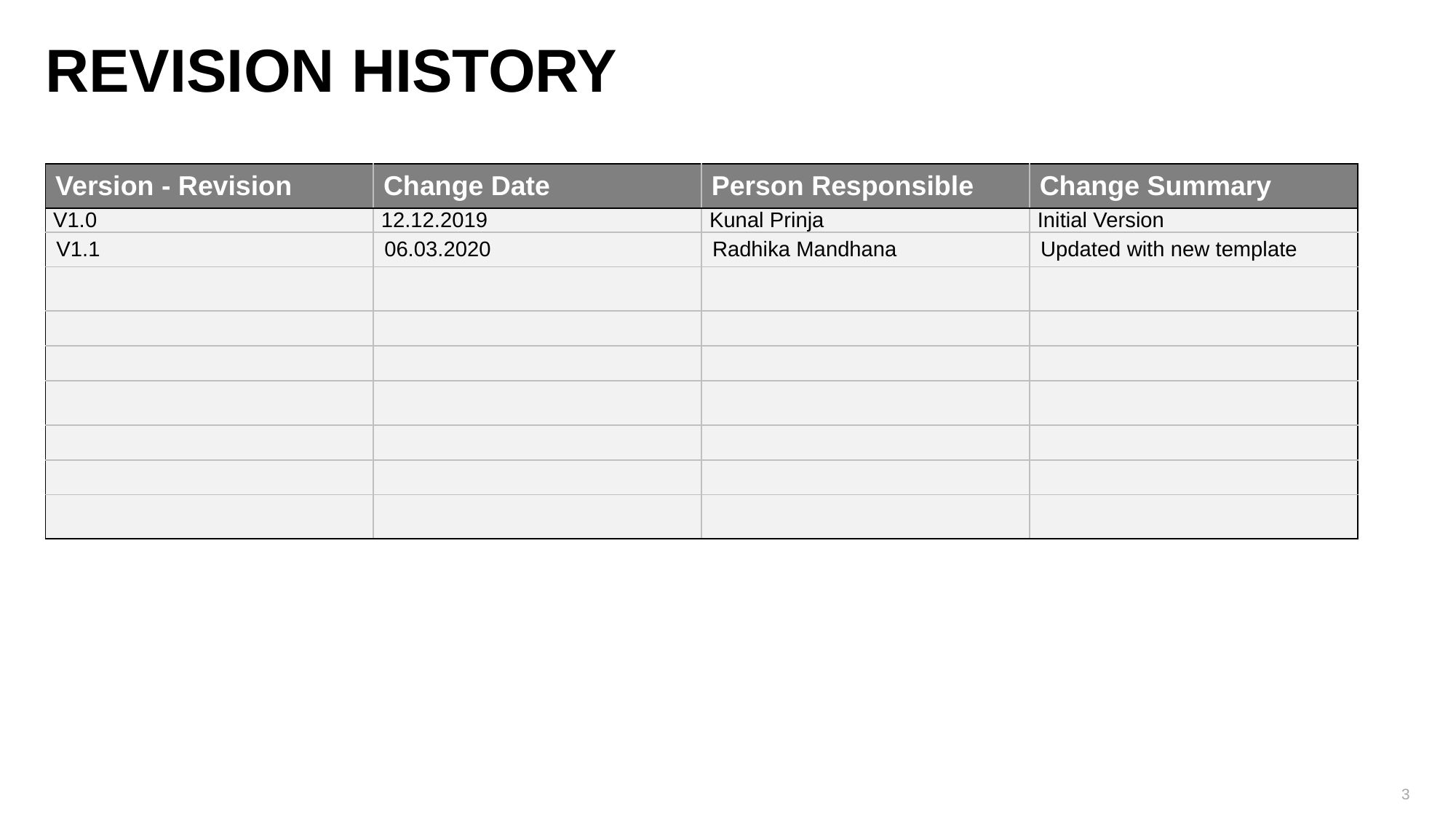

# REVISION HISTORY
| Version - Revision | Change Date | Person Responsible | Change Summary |
| --- | --- | --- | --- |
| V1.0 | 12.12.2019 | Kunal Prinja | Initial Version |
| V1.1 | 06.03.2020 | Radhika Mandhana | Updated with new template |
|  |  |  |  |
|  |  |  |  |
|  |  |  |  |
|  |  |  |  |
|  |  |  |  |
|  |  |  |  |
|  |  |  |  |
3